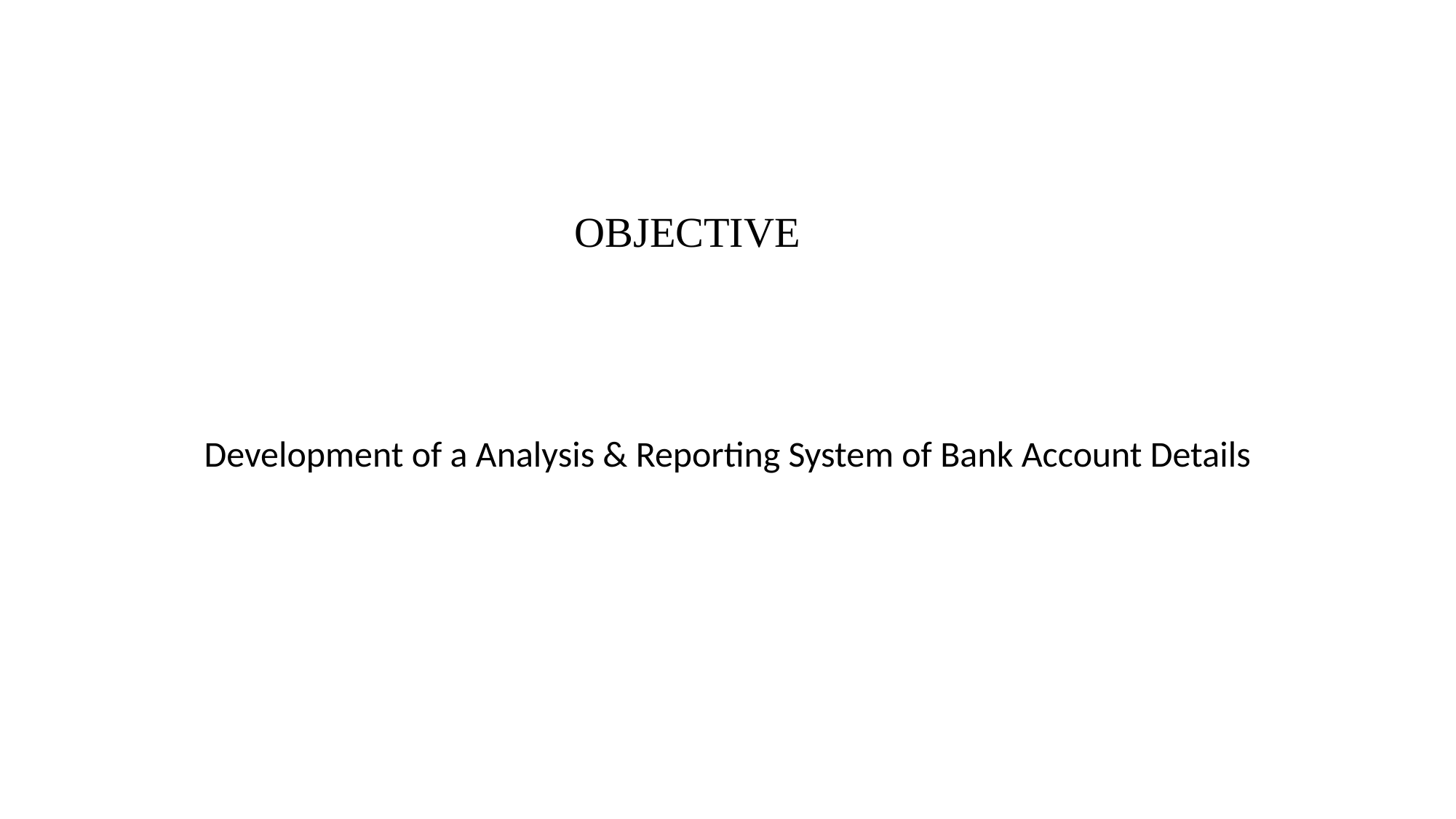

# OBJECTIVE
Development of a Analysis & Reporting System of Bank Account Details